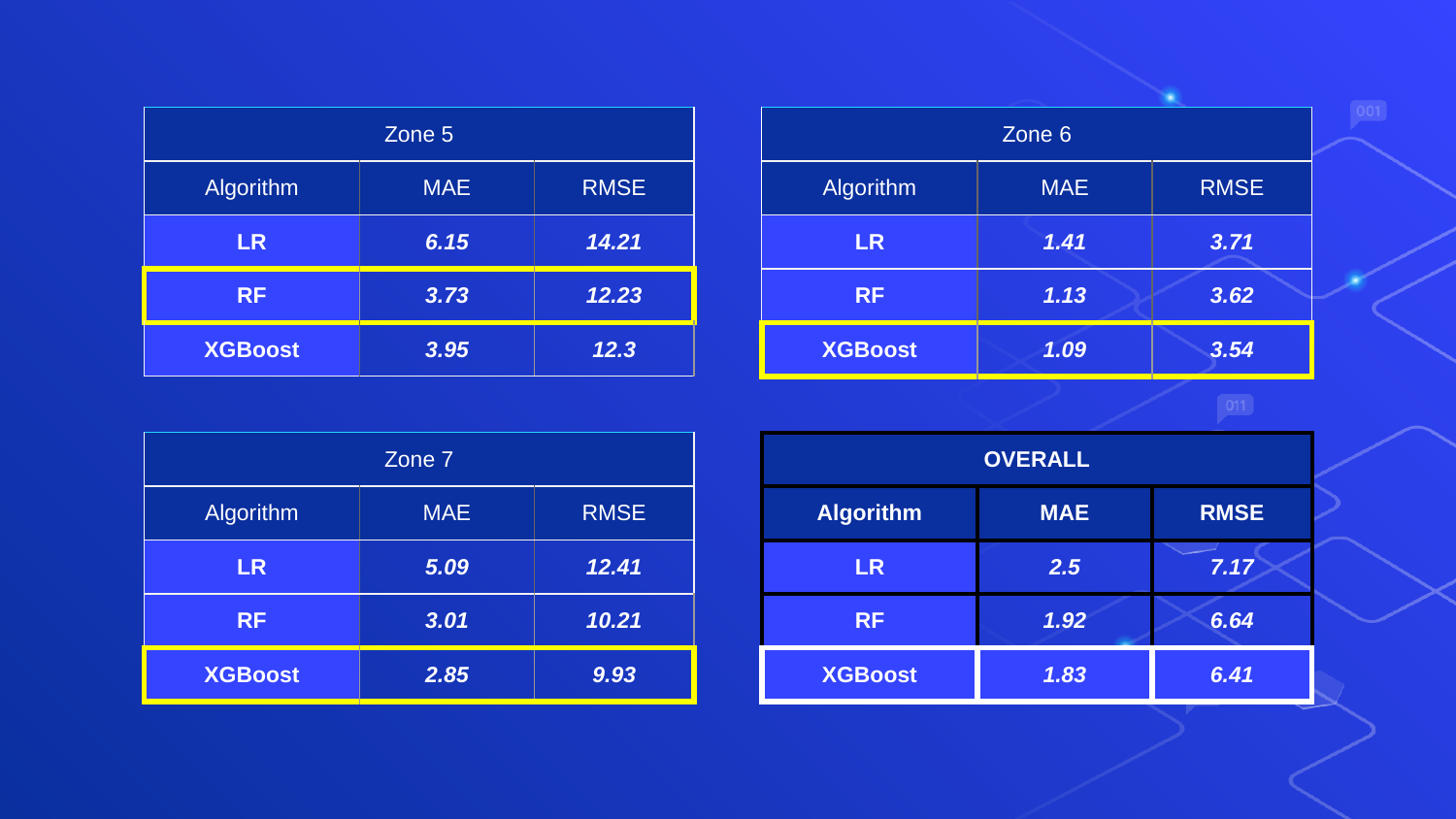

| Zone 5 |  |  |
| --- | --- | --- |
| Algorithm | MAE | RMSE |
| LR | 6.15 | 14.21 |
| RF | 3.73 | 12.23 |
| XGBoost | 3.95 | 12.3 |
| Zone 6 |  |  |
| --- | --- | --- |
| Algorithm | MAE | RMSE |
| LR | 1.41 | 3.71 |
| RF | 1.13 | 3.62 |
| XGBoost | 1.09 | 3.54 |
| Zone 7 |  |  |
| --- | --- | --- |
| Algorithm | MAE | RMSE |
| LR | 5.09 | 12.41 |
| RF | 3.01 | 10.21 |
| XGBoost | 2.85 | 9.93 |
| OVERALL |  |  |
| --- | --- | --- |
| Algorithm | MAE | RMSE |
| LR | 2.5 | 7.17 |
| RF | 1.92 | 6.64 |
| XGBoost | 1.83 | 6.41 |